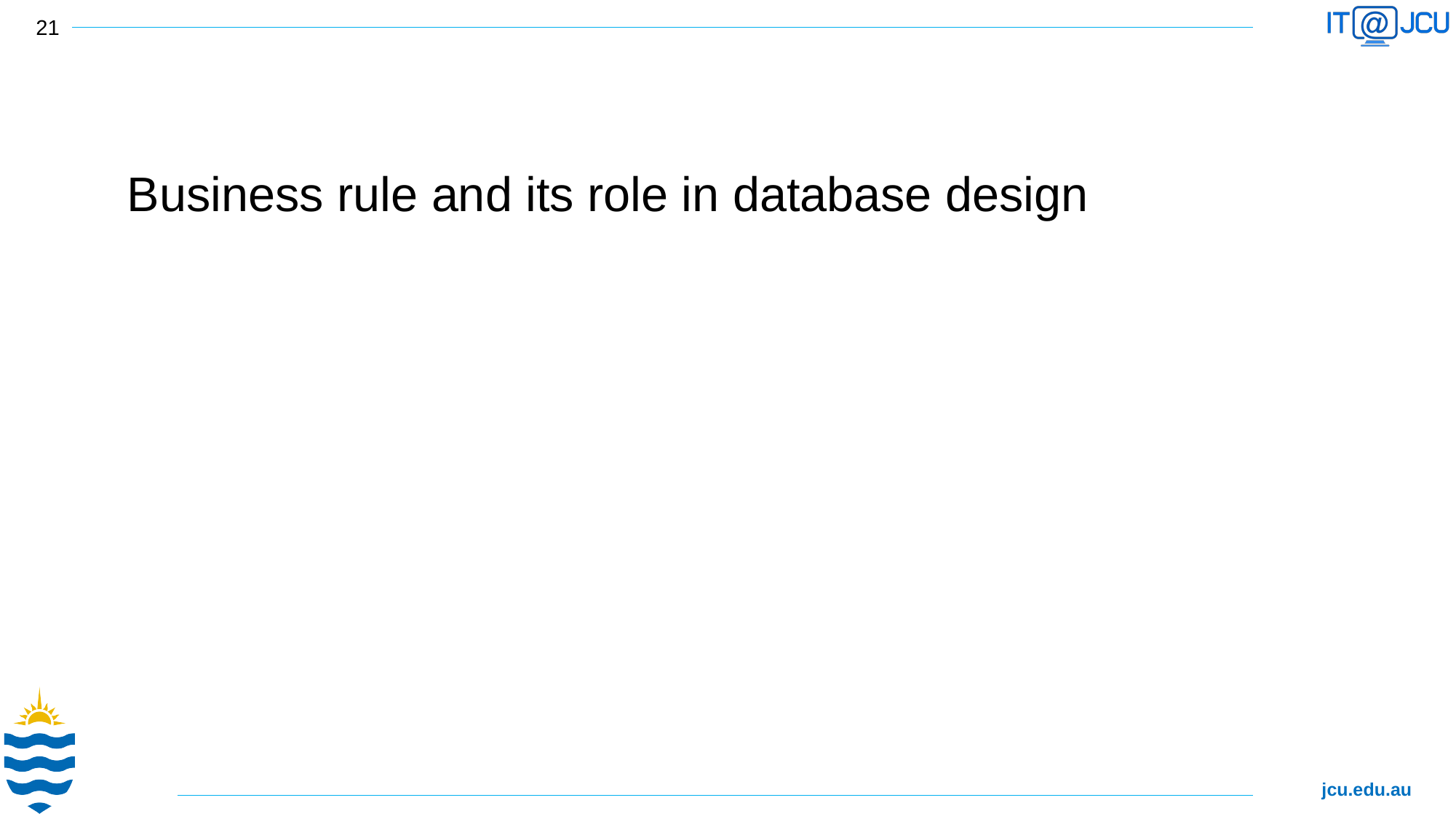

Business rule and its role in database design